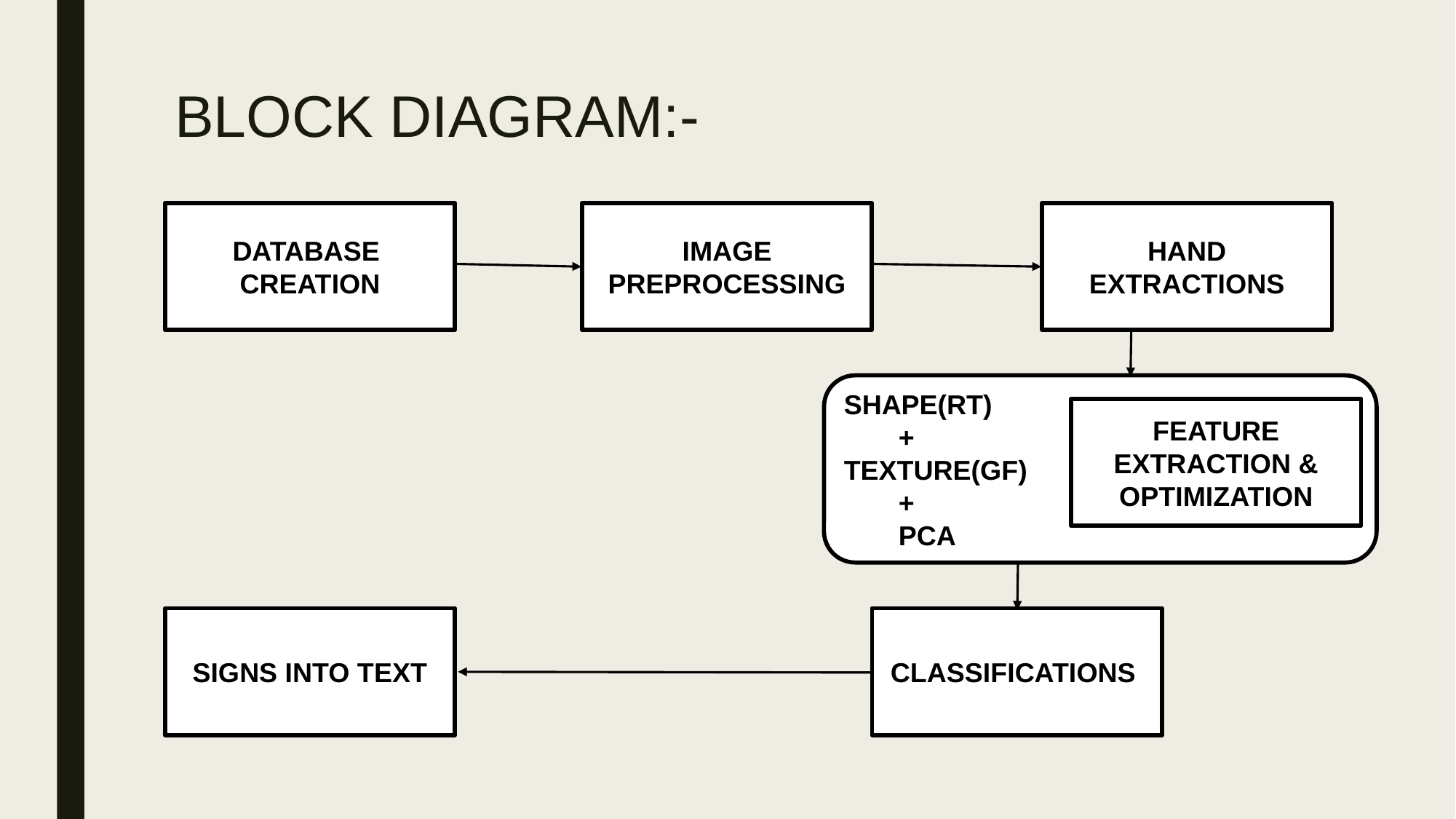

# BLOCK DIAGRAM:-
HAND
EXTRACTIONS
DATABASE
CREATION
IMAGE
PREPROCESSING
SHAPE(RT)
+
TEXTURE(GF)
+
PCA
FEATURE EXTRACTION & OPTIMIZATION
SIGNS INTO TEXT
CLASSIFICATIONS